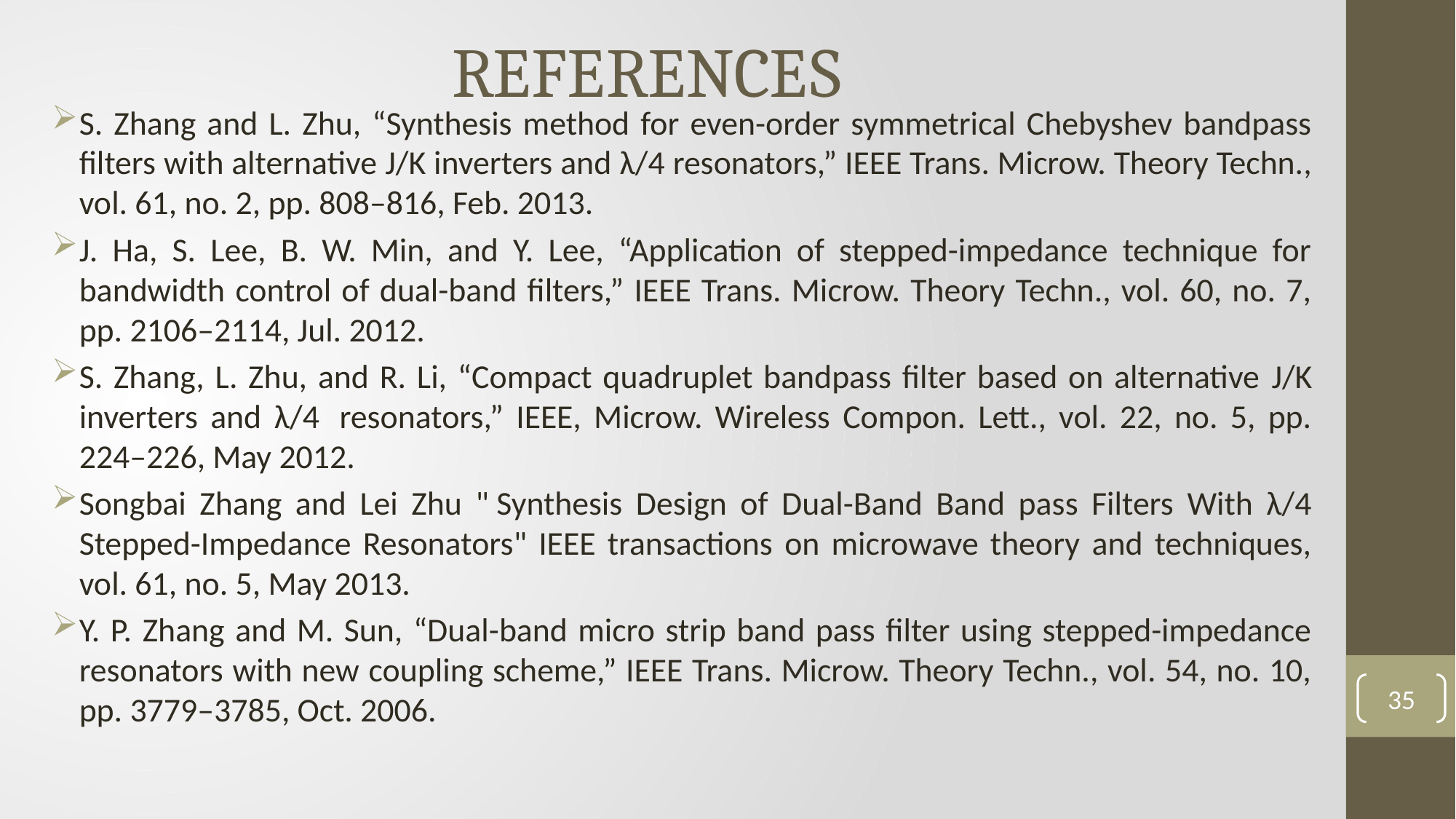

# REFERENCES
S. Zhang and L. Zhu, “Synthesis method for even-order symmetrical Chebyshev bandpass filters with alternative J/K inverters and λ/4 resonators,” IEEE Trans. Microw. Theory Techn., vol. 61, no. 2, pp. 808–816, Feb. 2013.
J. Ha, S. Lee, B. W. Min, and Y. Lee, “Application of stepped-impedance technique for bandwidth control of dual-band filters,” IEEE Trans. Microw. Theory Techn., vol. 60, no. 7, pp. 2106–2114, Jul. 2012.
S. Zhang, L. Zhu, and R. Li, “Compact quadruplet bandpass filter based on alternative J/K inverters and λ/4  resonators,” IEEE, Microw. Wireless Compon. Lett., vol. 22, no. 5, pp. 224–226, May 2012.
Songbai Zhang and Lei Zhu " Synthesis Design of Dual-Band Band pass Filters With λ/4 Stepped-Impedance Resonators" IEEE transactions on microwave theory and techniques, vol. 61, no. 5, May 2013.
Y. P. Zhang and M. Sun, “Dual-band micro strip band pass filter using stepped-impedance resonators with new coupling scheme,” IEEE Trans. Microw. Theory Techn., vol. 54, no. 10, pp. 3779–3785, Oct. 2006.

35